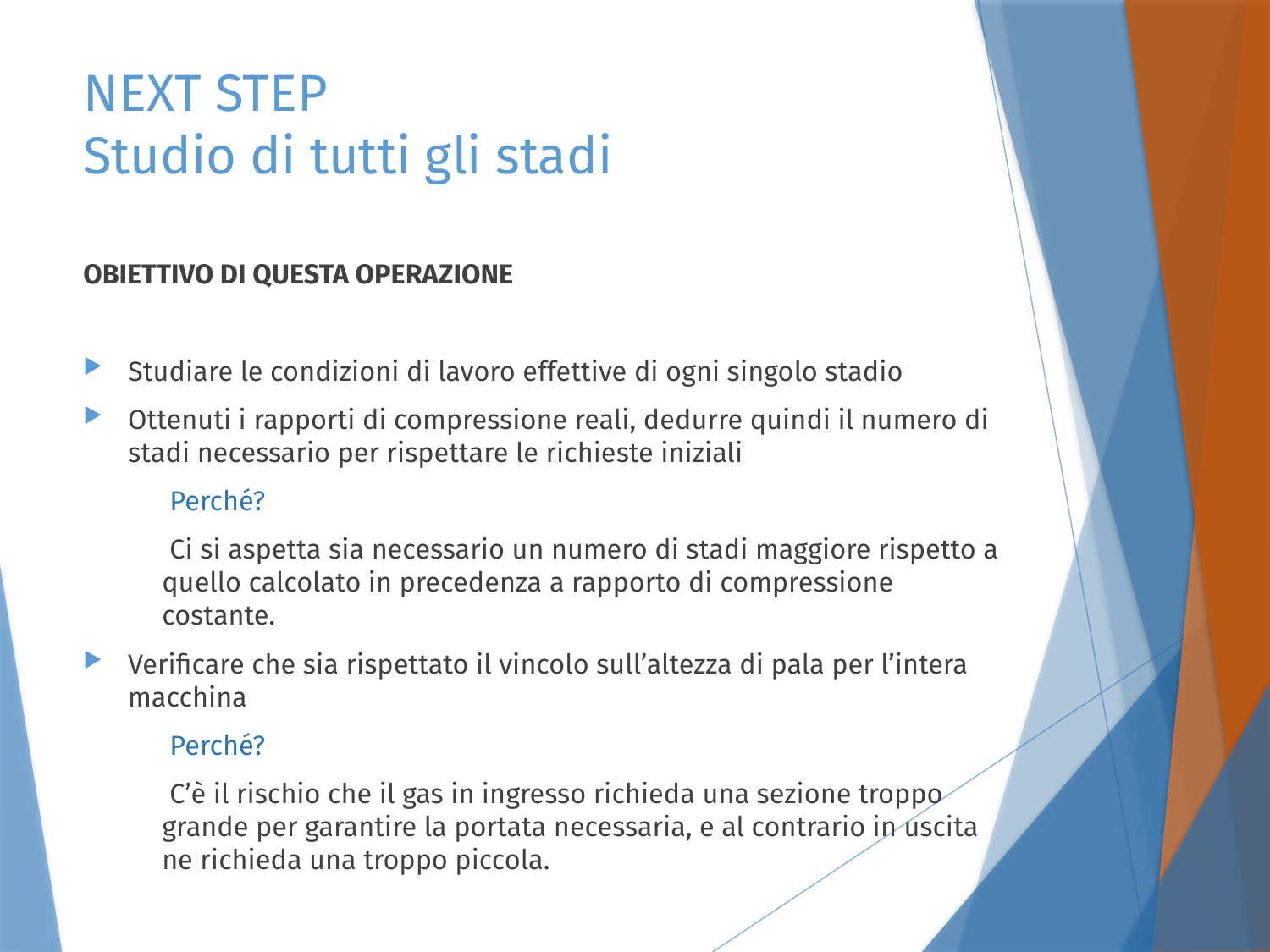

# NEXT STEP Studio di tutti gli stadi
OBIETTIVO DI QUESTA OPERAZIONE

Studiare le condizioni di lavoro effettive di ogni singolo stadio
Ottenuti i rapporti di compressione reali, dedurre quindi il numero di stadi necessario per rispettare le richieste iniziali
            Perché?
            Ci si aspetta sia necessario un numero di stadi maggiore rispetto a quello calcolato in precedenza a rapporto di compressione costante.
Verificare che sia rispettato il vincolo sull’altezza di pala per l’intera macchina
            Perché?
            C’è il rischio che il gas in ingresso richieda una sezione troppo grande per garantire la portata necessaria, e al contrario in uscita ne richieda una troppo piccola.